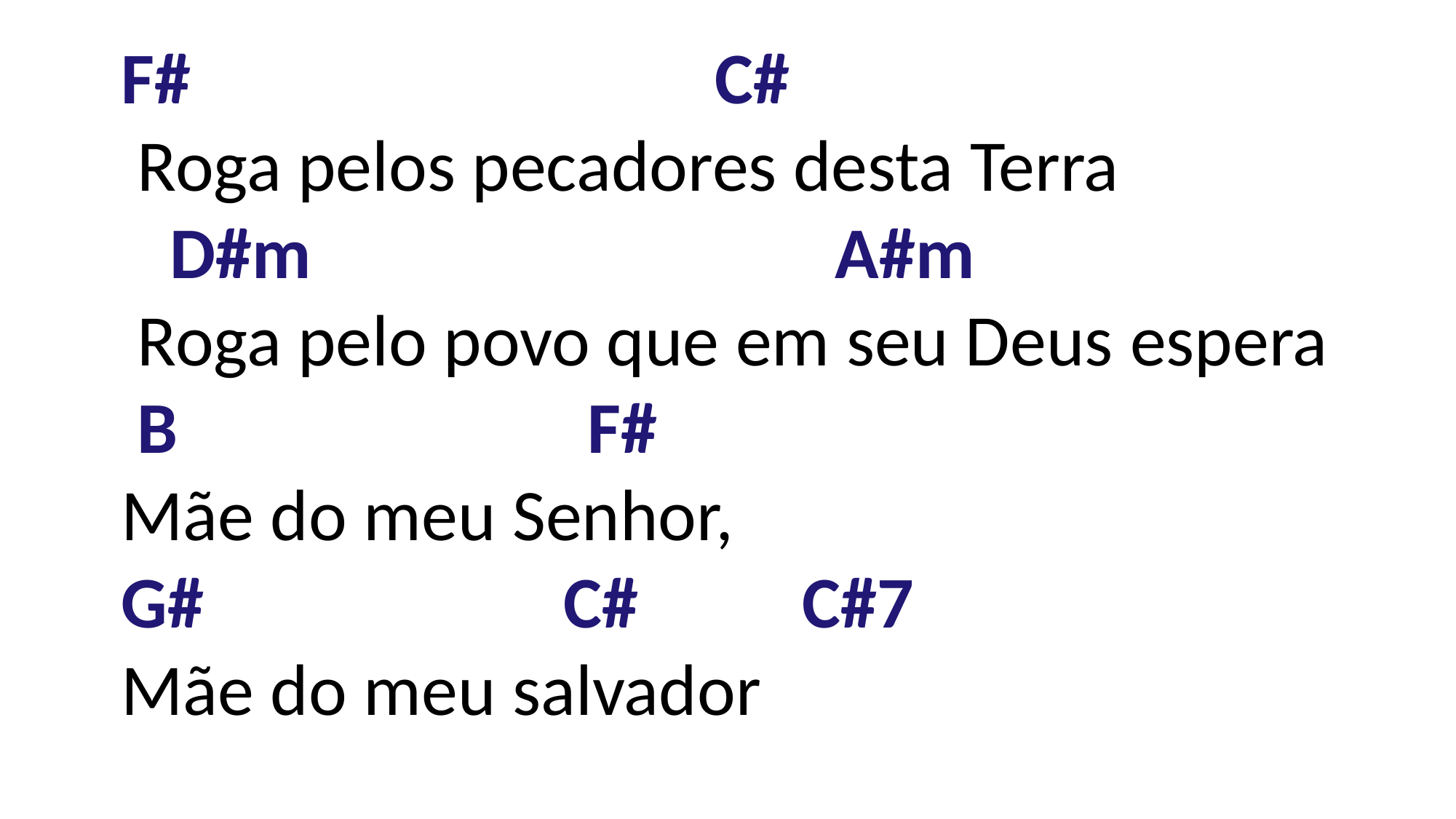

F#                                C#
 Roga pelos pecadores desta Terra
   D#m                                A#m
 Roga pelo povo que em seu Deus espera
 B                         F#
Mãe do meu Senhor,
G#                      C#          C#7
Mãe do meu salvador